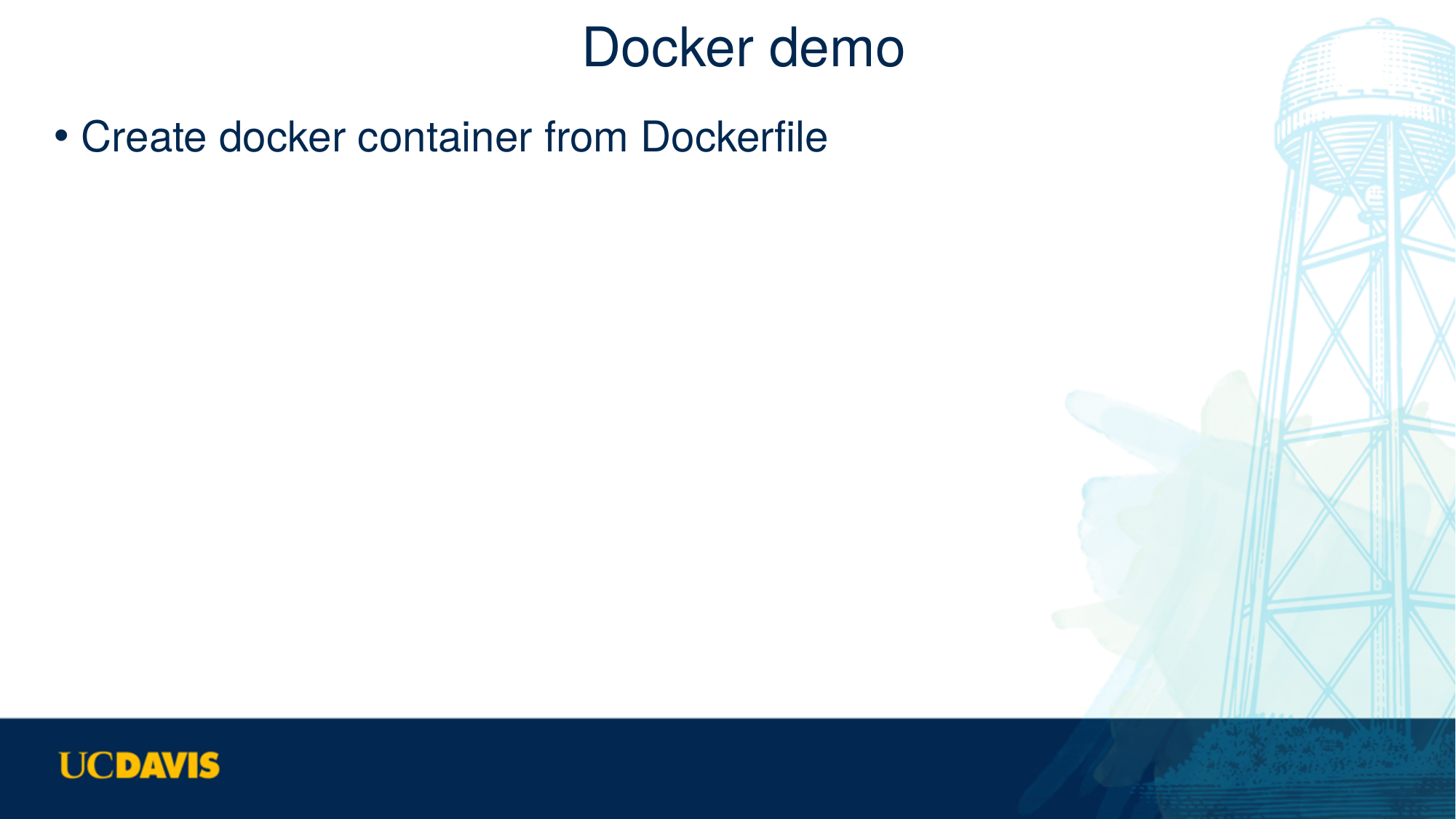

# Docker demo
Create docker container from Dockerfile